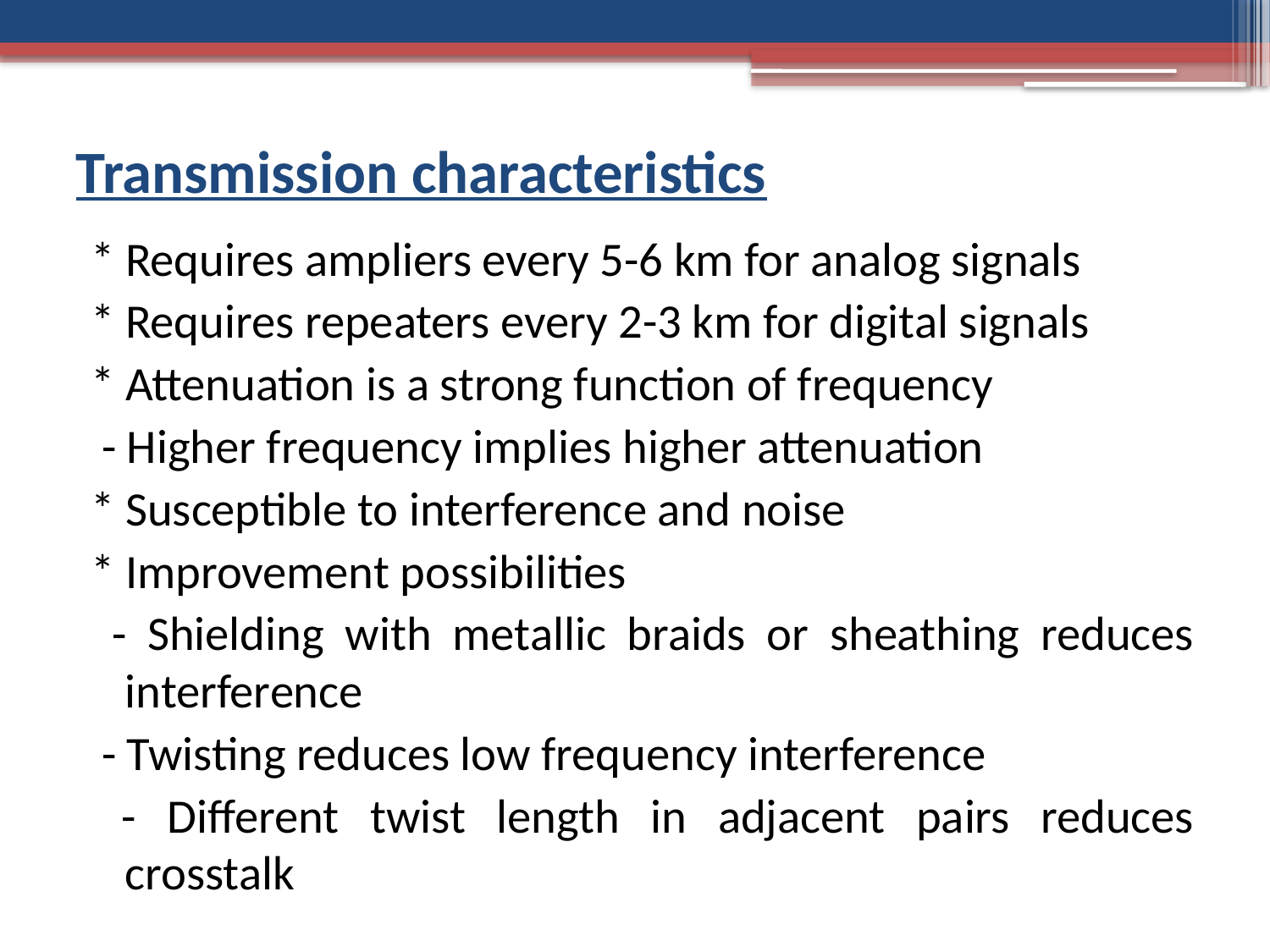

# Transmission characteristics
* Requires ampliers every 5-6 km for analog signals
* Requires repeaters every 2-3 km for digital signals
* Attenuation is a strong function of frequency
 - Higher frequency implies higher attenuation
* Susceptible to interference and noise
* Improvement possibilities
 - Shielding with metallic braids or sheathing reduces interference
 - Twisting reduces low frequency interference
 - Different twist length in adjacent pairs reduces crosstalk